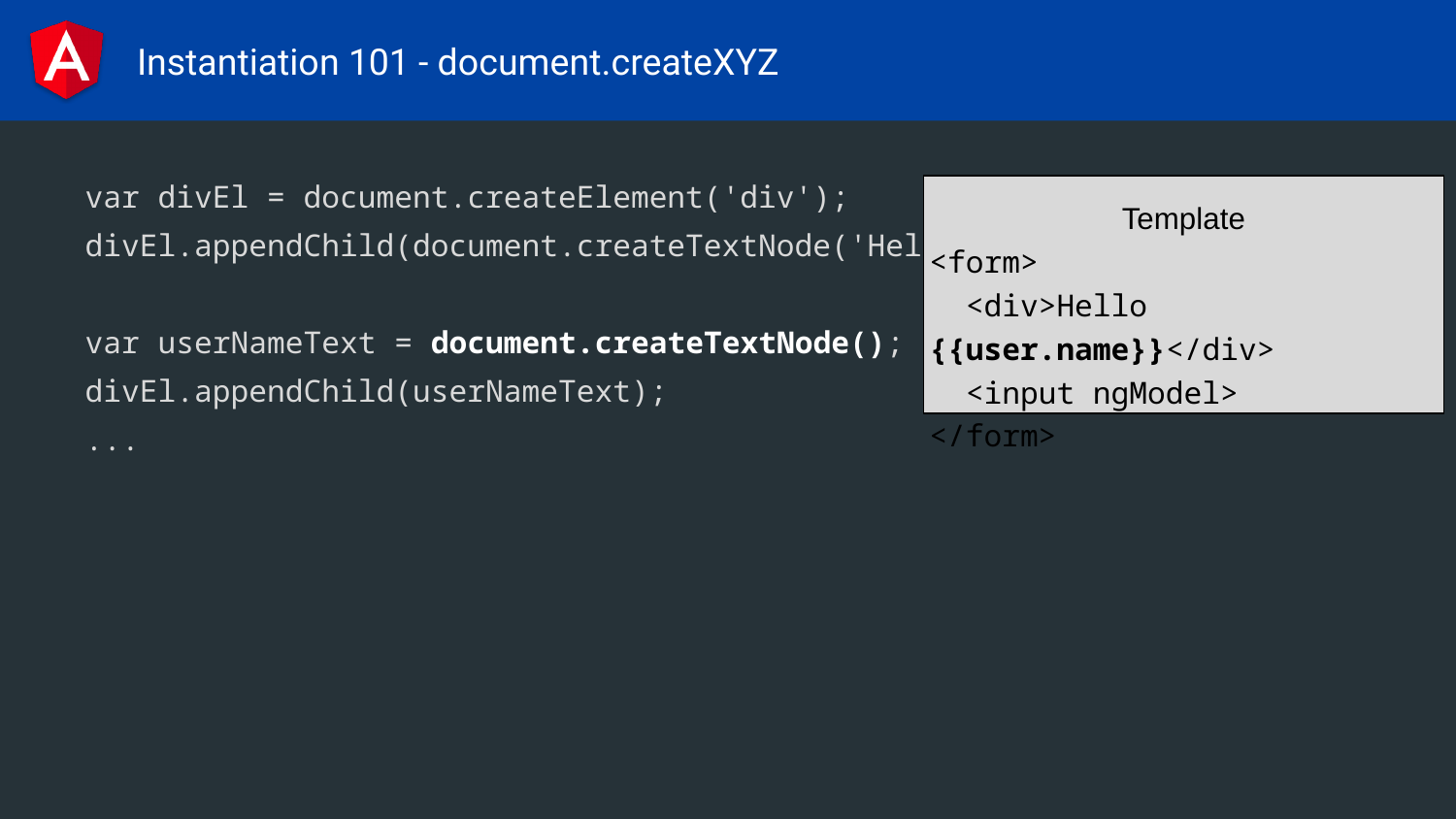

# Instantiation 101 - document.createXYZ
var divEl = document.createElement('div');
divEl.appendChild(document.createTextNode('Hello'));

var userNameText = document.createTextNode();
divEl.appendChild(userNameText);
...

Template
<form>
  <div>Hello {{user.name}}</div>
  <input ngModel>
</form>